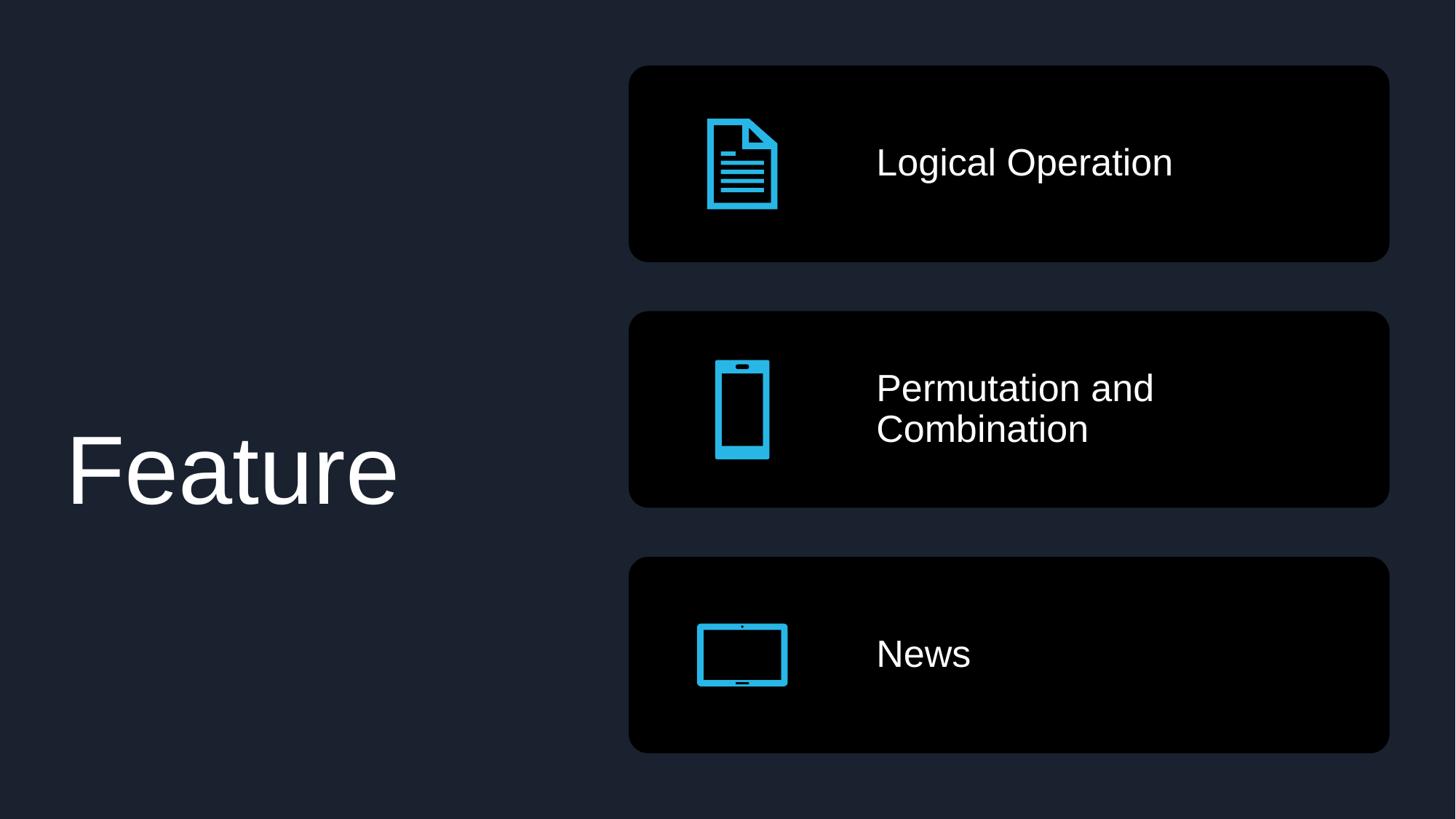

Logical Operation
Permutation and Combination
News
# Feature